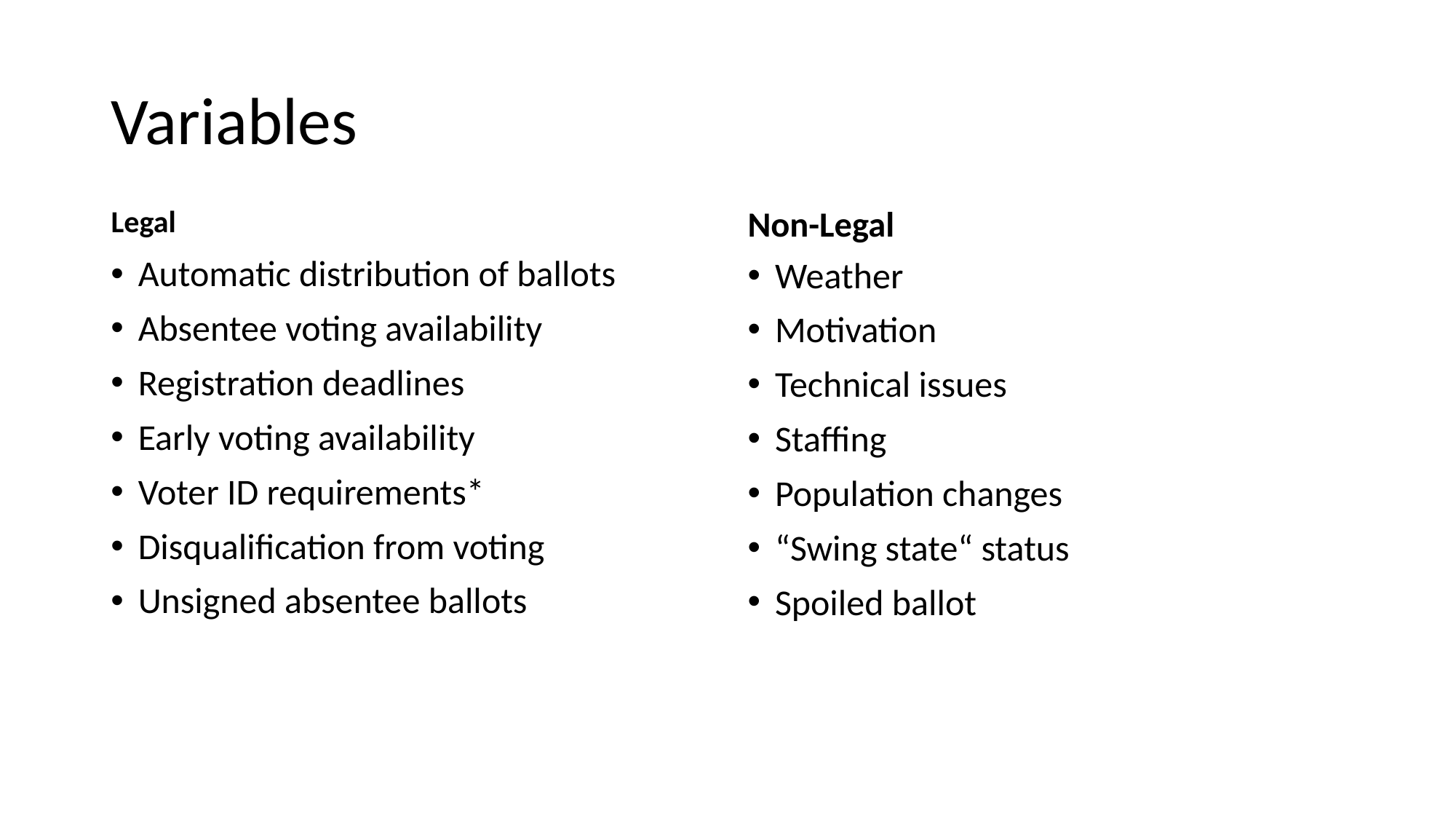

# Variables
Legal
Non-Legal
Automatic distribution of ballots
Absentee voting availability
Registration deadlines
Early voting availability
Voter ID requirements*
Disqualification from voting
Unsigned absentee ballots
Weather
Motivation
Technical issues
Staffing
Population changes
“Swing state“ status
Spoiled ballot